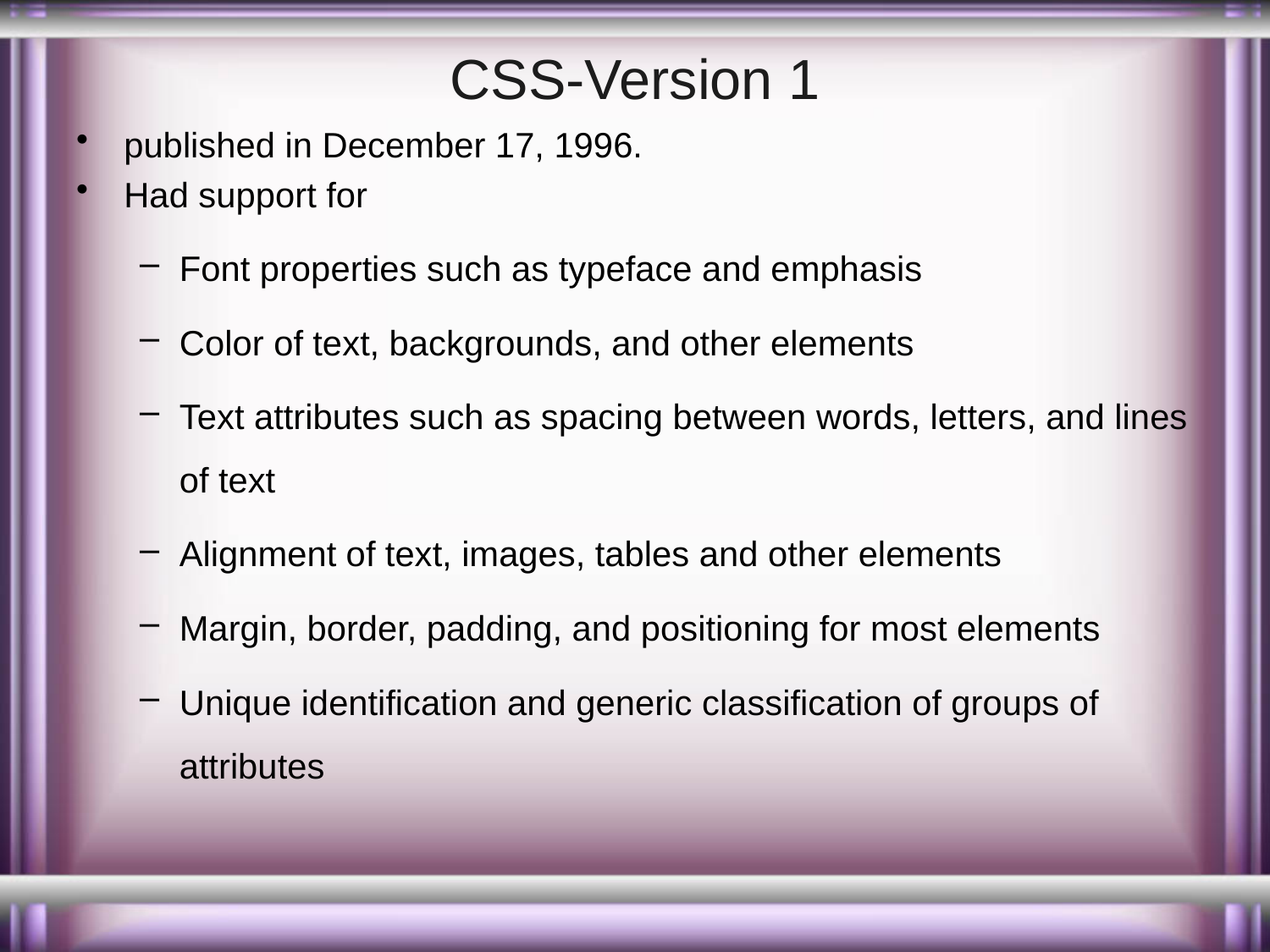

# CSS-Version 1
published in December 17, 1996.
Had support for
Font properties such as typeface and emphasis
Color of text, backgrounds, and other elements
Text attributes such as spacing between words, letters, and lines of text
Alignment of text, images, tables and other elements
Margin, border, padding, and positioning for most elements
Unique identification and generic classification of groups of attributes